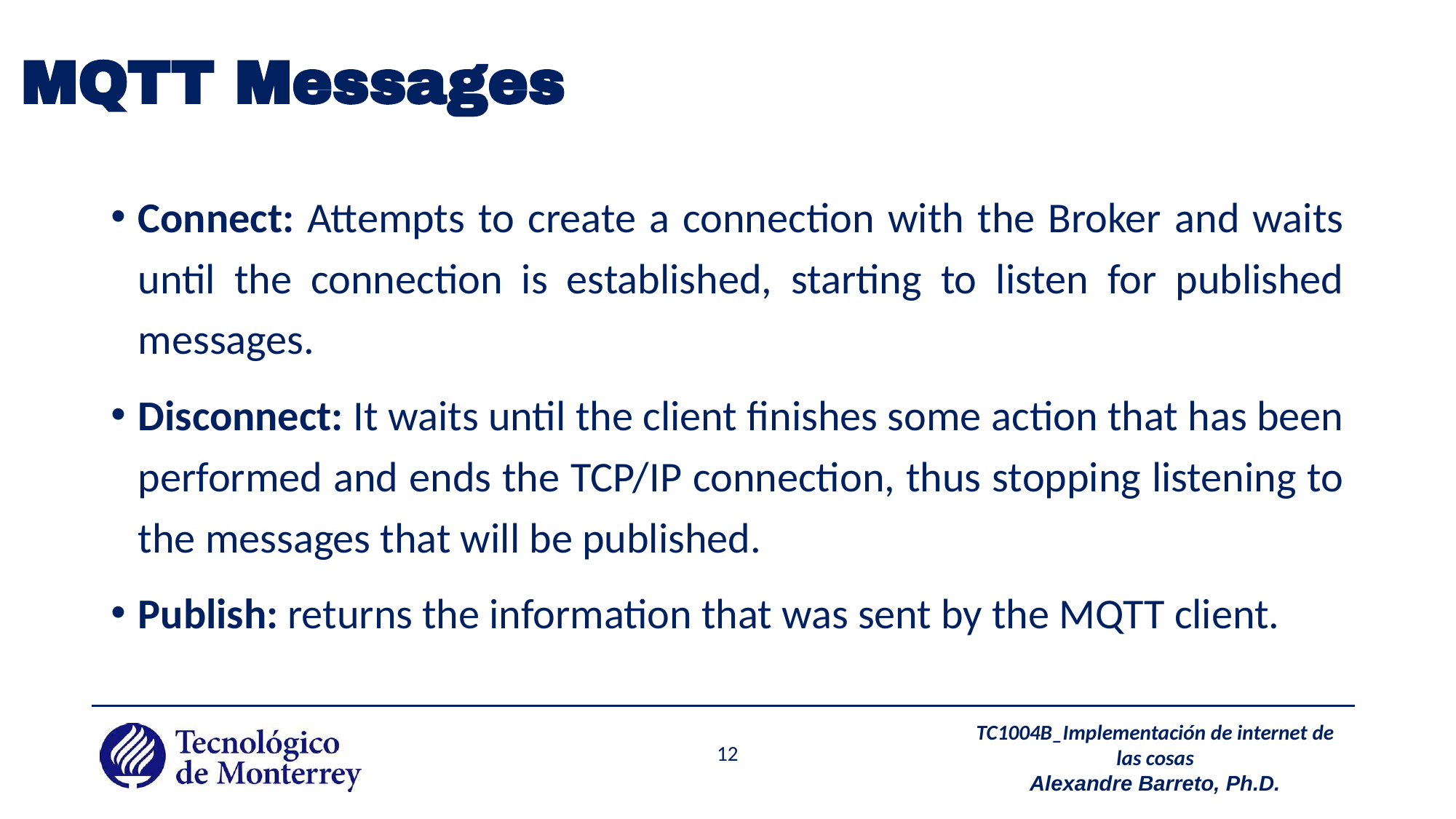

# MQTT Messages
Connect: Attempts to create a connection with the Broker and waits until the connection is established, starting to listen for published messages.
Disconnect: It waits until the client finishes some action that has been performed and ends the TCP/IP connection, thus stopping listening to the messages that will be published.
Publish: returns the information that was sent by the MQTT client.